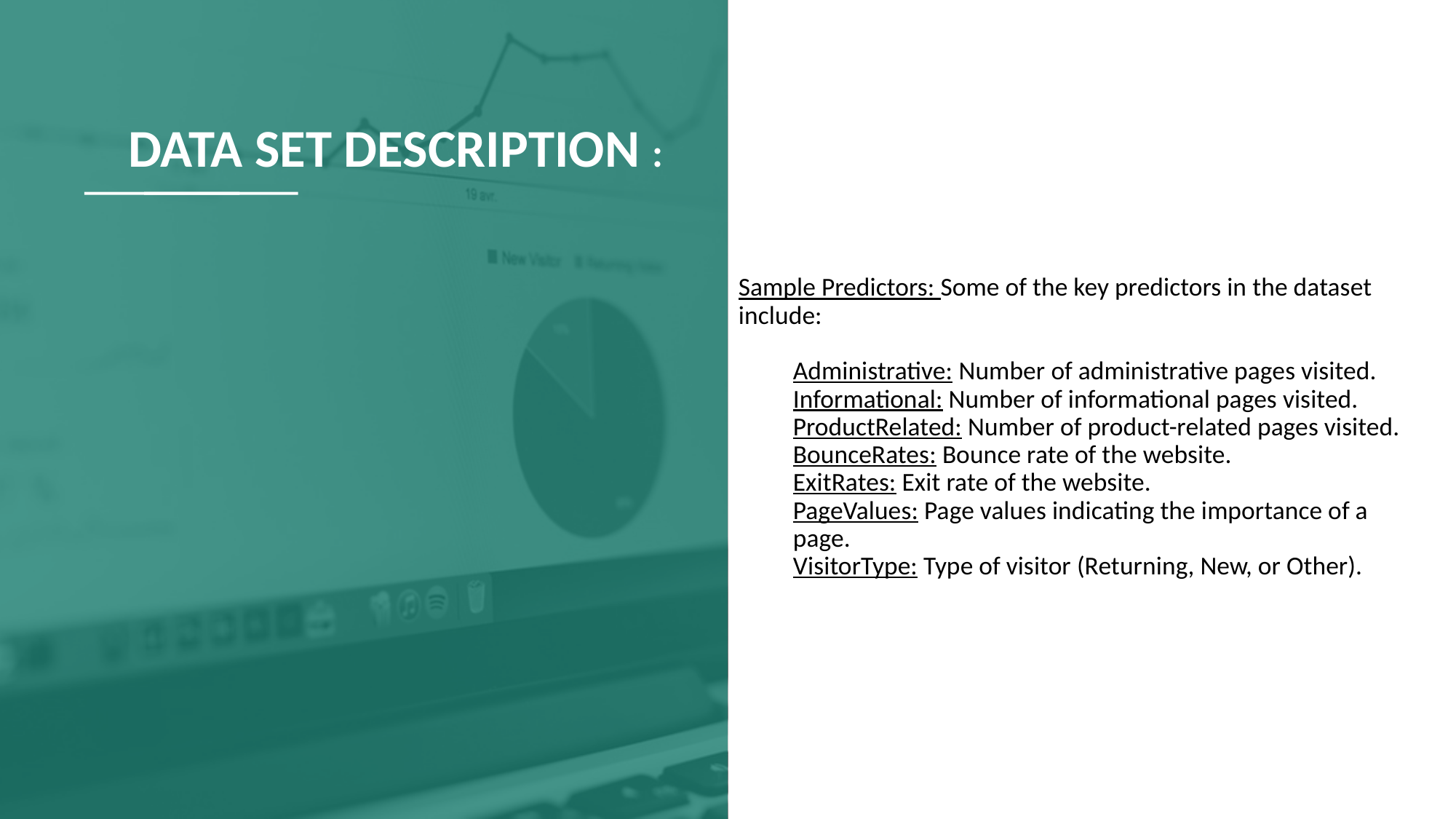

# DATA SET DESCRIPTION :
Sample Predictors: Some of the key predictors in the dataset include:

Administrative: Number of administrative pages visited.
Informational: Number of informational pages visited.
ProductRelated: Number of product-related pages visited.
BounceRates: Bounce rate of the website.
ExitRates: Exit rate of the website.
PageValues: Page values indicating the importance of a page.
VisitorType: Type of visitor (Returning, New, or Other).